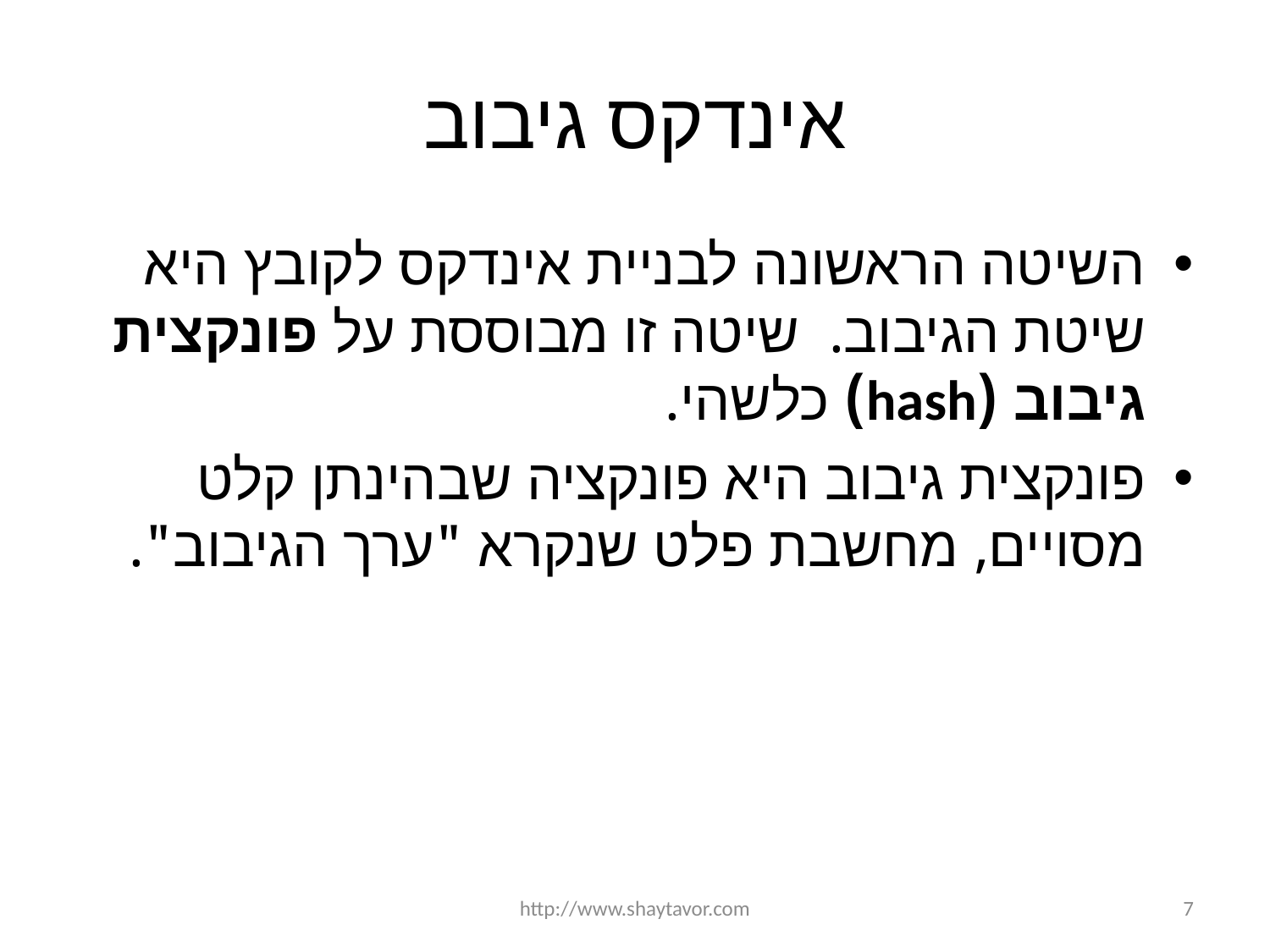

# אינדקס גיבוב
השיטה הראשונה לבניית אינדקס לקובץ היא שיטת הגיבוב.  שיטה זו מבוססת על פונקצית גיבוב (hash) כלשהי.
פונקצית גיבוב היא פונקציה שבהינתן קלט מסויים, מחשבת פלט שנקרא "ערך הגיבוב".

http://www.shaytavor.com
7